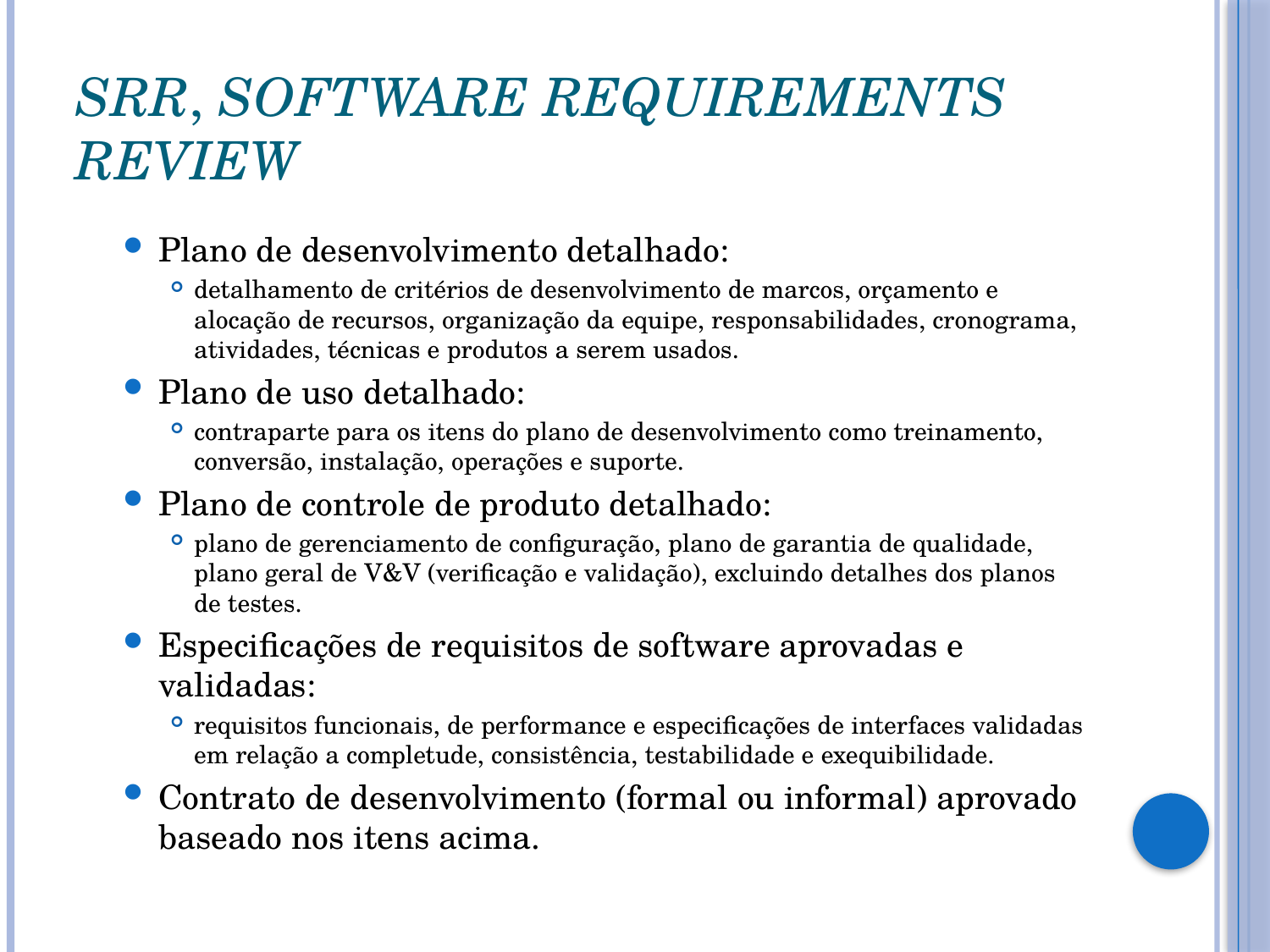

# SRR, Software Requirements Review
Plano de desenvolvimento detalhado:
detalhamento de critérios de desenvolvimento de marcos, orçamento e alocação de recursos, organização da equipe, responsabilidades, cronograma, atividades, técnicas e produtos a serem usados.
Plano de uso detalhado:
contraparte para os itens do plano de desenvolvimento como treinamento, conversão, instalação, operações e suporte.
Plano de controle de produto detalhado:
plano de gerenciamento de configuração, plano de garantia de qualidade, plano geral de V&V (verificação e validação), excluindo detalhes dos planos de testes.
Especificações de requisitos de software aprovadas e validadas:
requisitos funcionais, de performance e especificações de interfaces validadas em relação a completude, consistência, testabilidade e exequibilidade.
Contrato de desenvolvimento (formal ou informal) aprovado baseado nos itens acima.